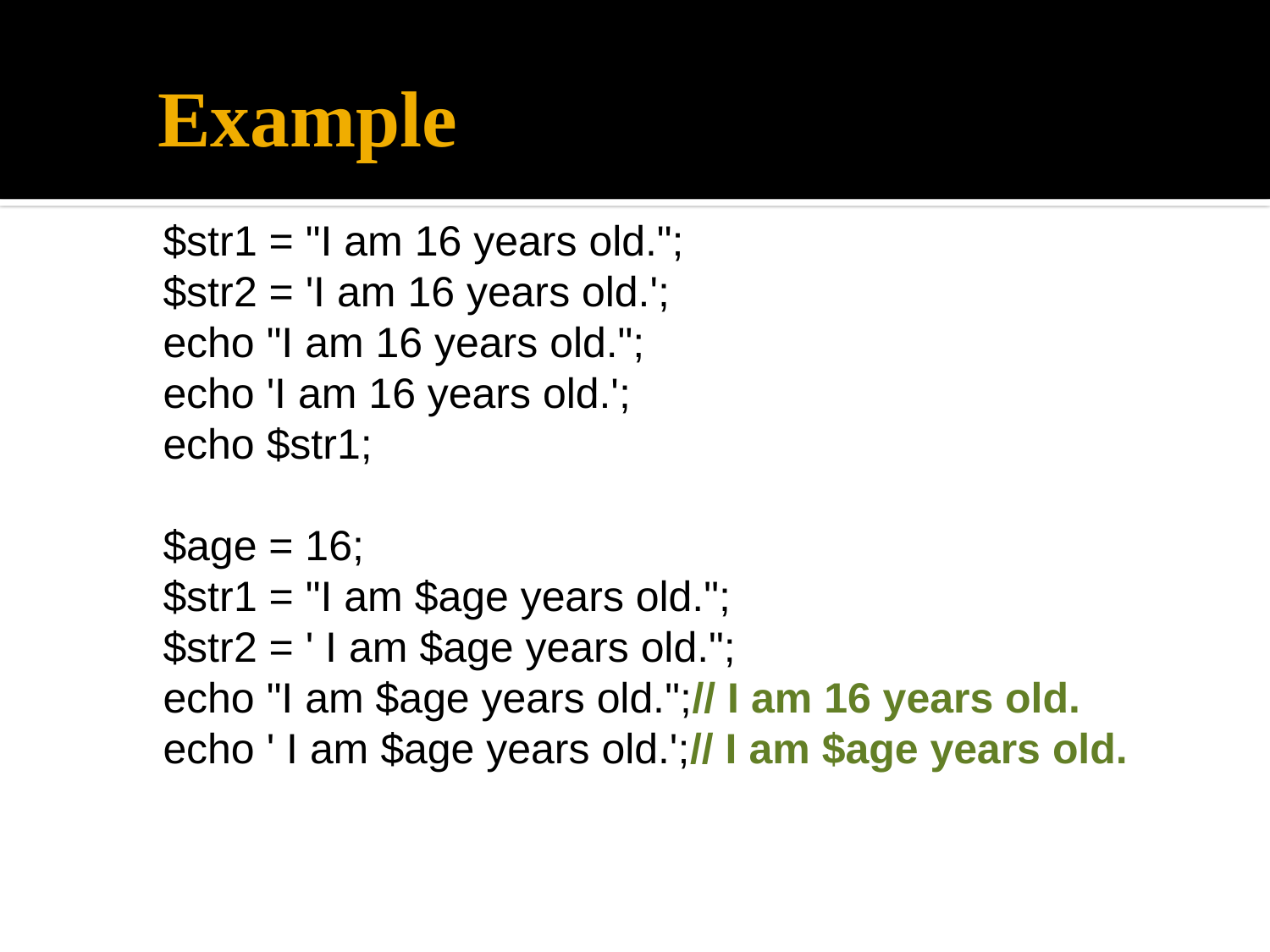

# Example
$str1 = "I am 16 years old.";
$str2 = 'I am 16 years old.';
echo "I am 16 years old.";
echo 'I am 16 years old.';
echo $str1;

$age = 16;
$str1 = "I am $age years old.";
$str2 = ' I am $age years old.";
echo "I am $age years old.";// I am 16 years old.
echo ' I am $age years old.';// I am $age years old.